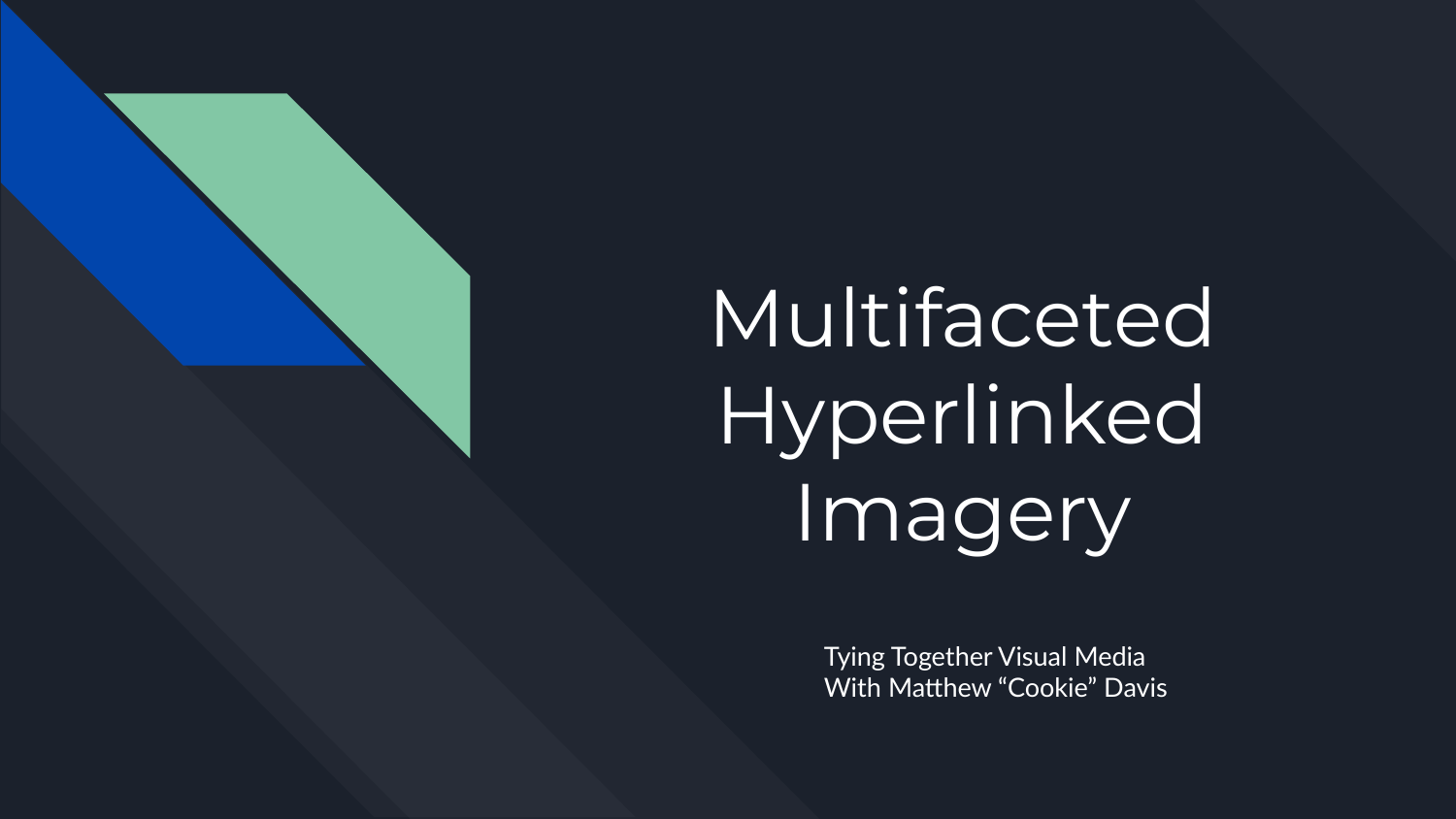

# Multifaceted
Hyperlinked
Imagery
Tying Together Visual Media
With Matthew “Cookie” Davis